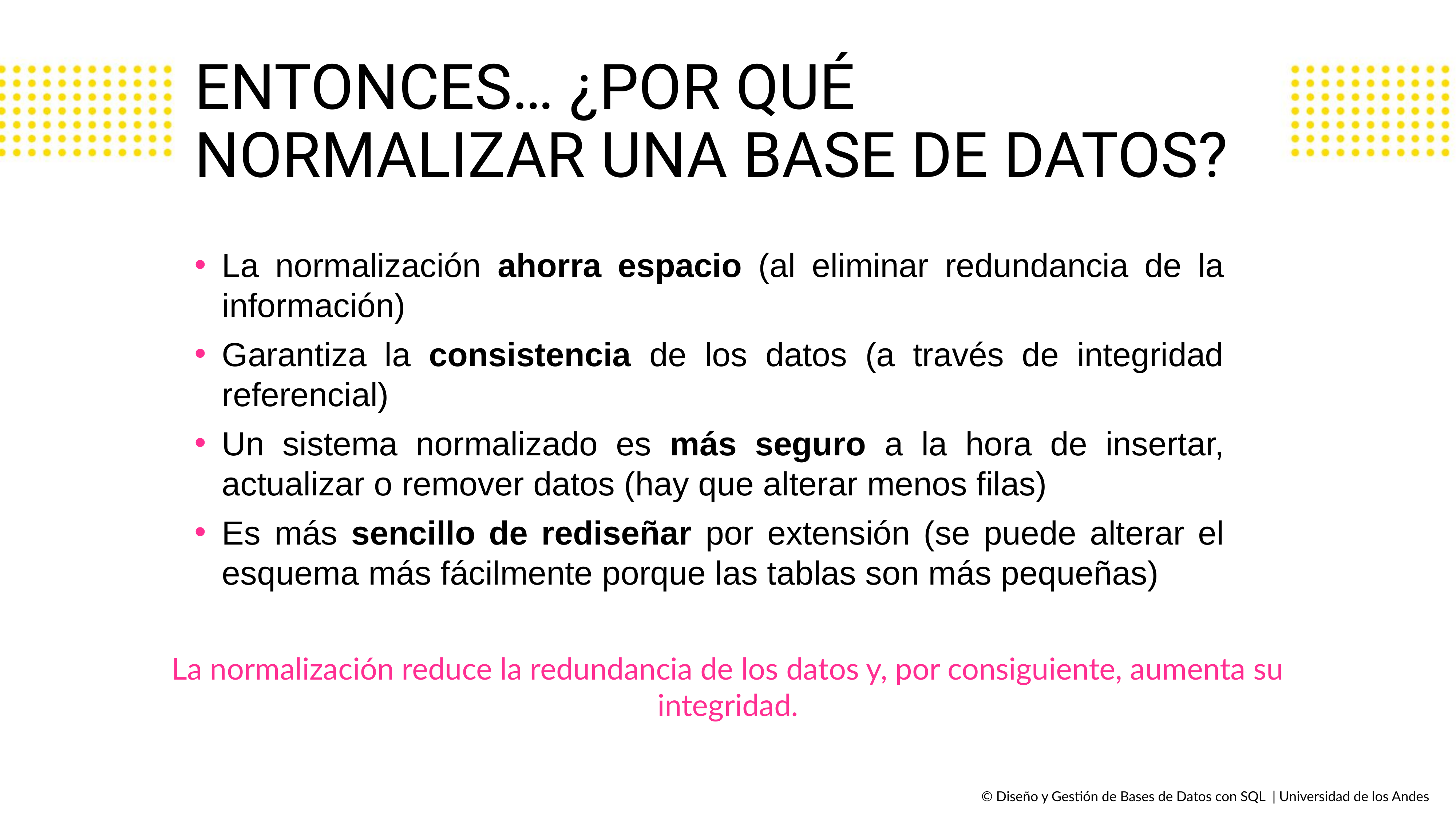

# ENTONCES… ¿POR QUÉ NORMALIZAR UNA BASE DE DATOS?
La normalización ahorra espacio (al eliminar redundancia de la información)
Garantiza la consistencia de los datos (a través de integridad referencial)
Un sistema normalizado es más seguro a la hora de insertar, actualizar o remover datos (hay que alterar menos filas)
Es más sencillo de rediseñar por extensión (se puede alterar el esquema más fácilmente porque las tablas son más pequeñas)
La normalización reduce la redundancia de los datos y, por consiguiente, aumenta su integridad.
© Diseño y Gestión de Bases de Datos con SQL  | Universidad de los Andes